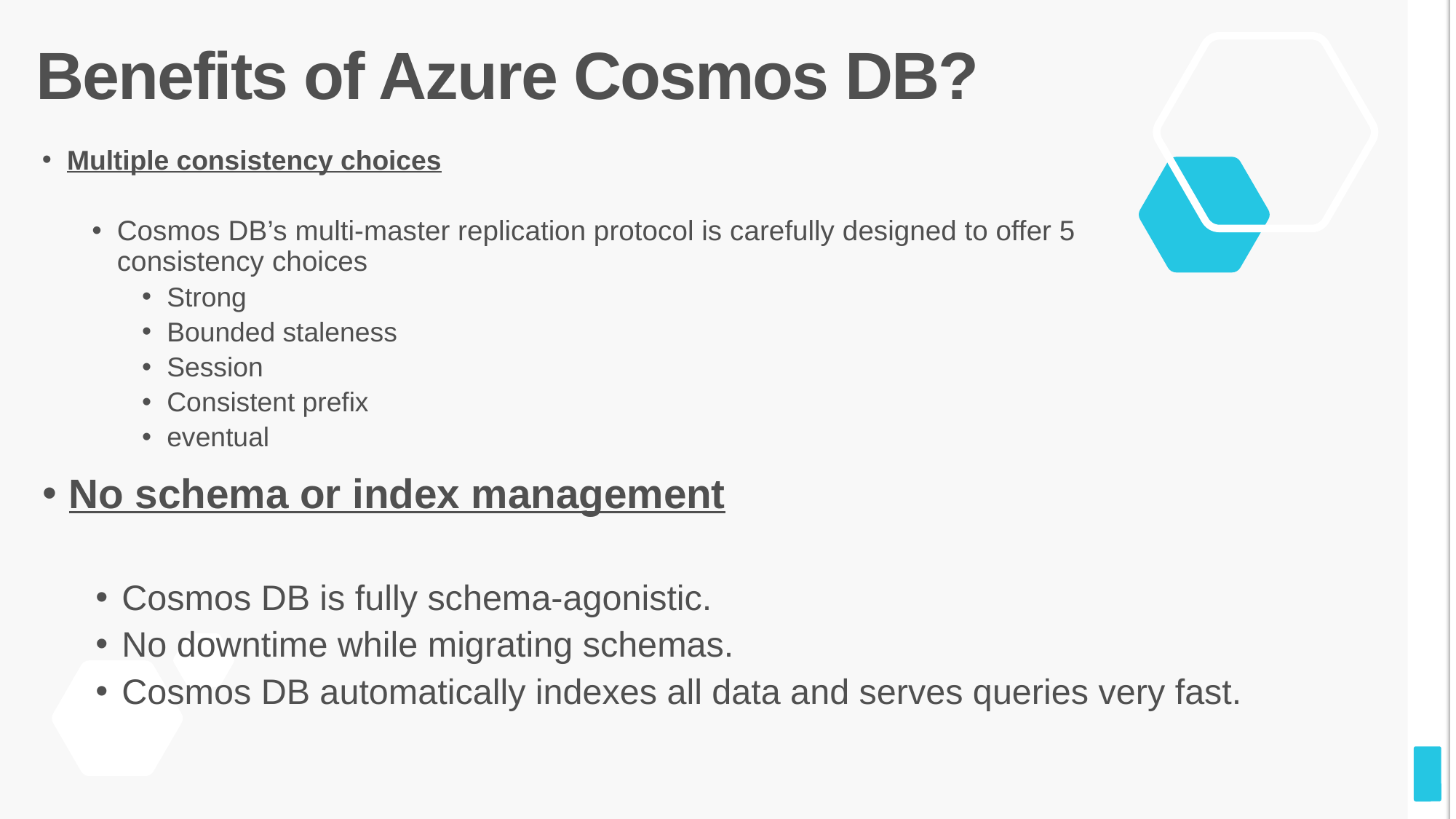

# Benefits of Azure Cosmos DB?
Multiple consistency choices

Cosmos DB’s multi-master replication protocol is carefully designed to offer 5 consistency choices
Strong
Bounded staleness
Session
Consistent prefix
eventual

No schema or index management

Cosmos DB is fully schema-agonistic.
No downtime while migrating schemas.
Cosmos DB automatically indexes all data and serves queries very fast.